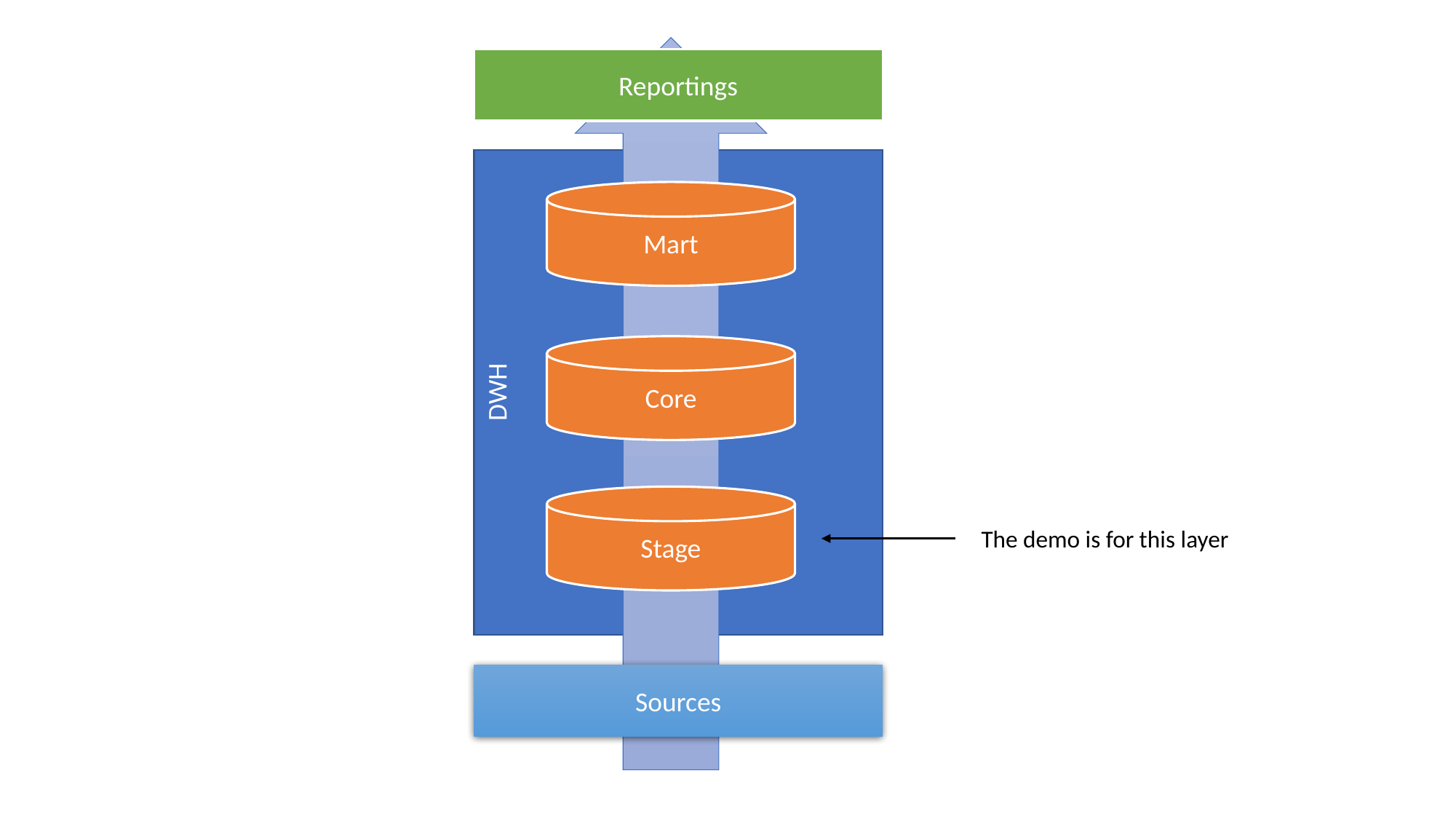

Reportings
DWH
Mart
Core
Stage
The demo is for this layer
Sources